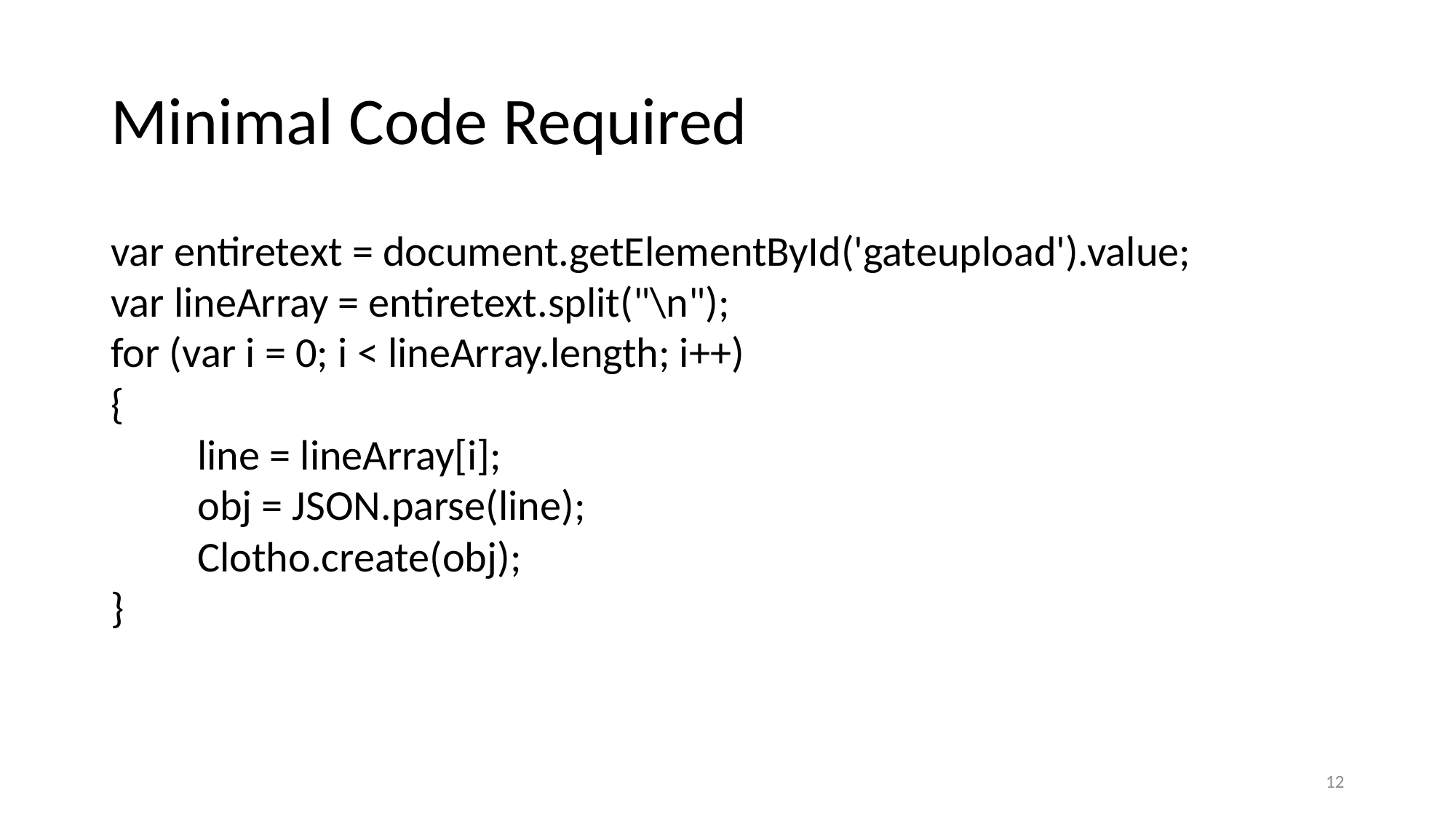

Minimal Code Required
var entiretext = document.getElementById('gateupload').value;
var lineArray = entiretext.split("\n");
for (var i = 0; i < lineArray.length; i++)
{
         line = lineArray[i];
         obj = JSON.parse(line);
         Clotho.create(obj);
}
12